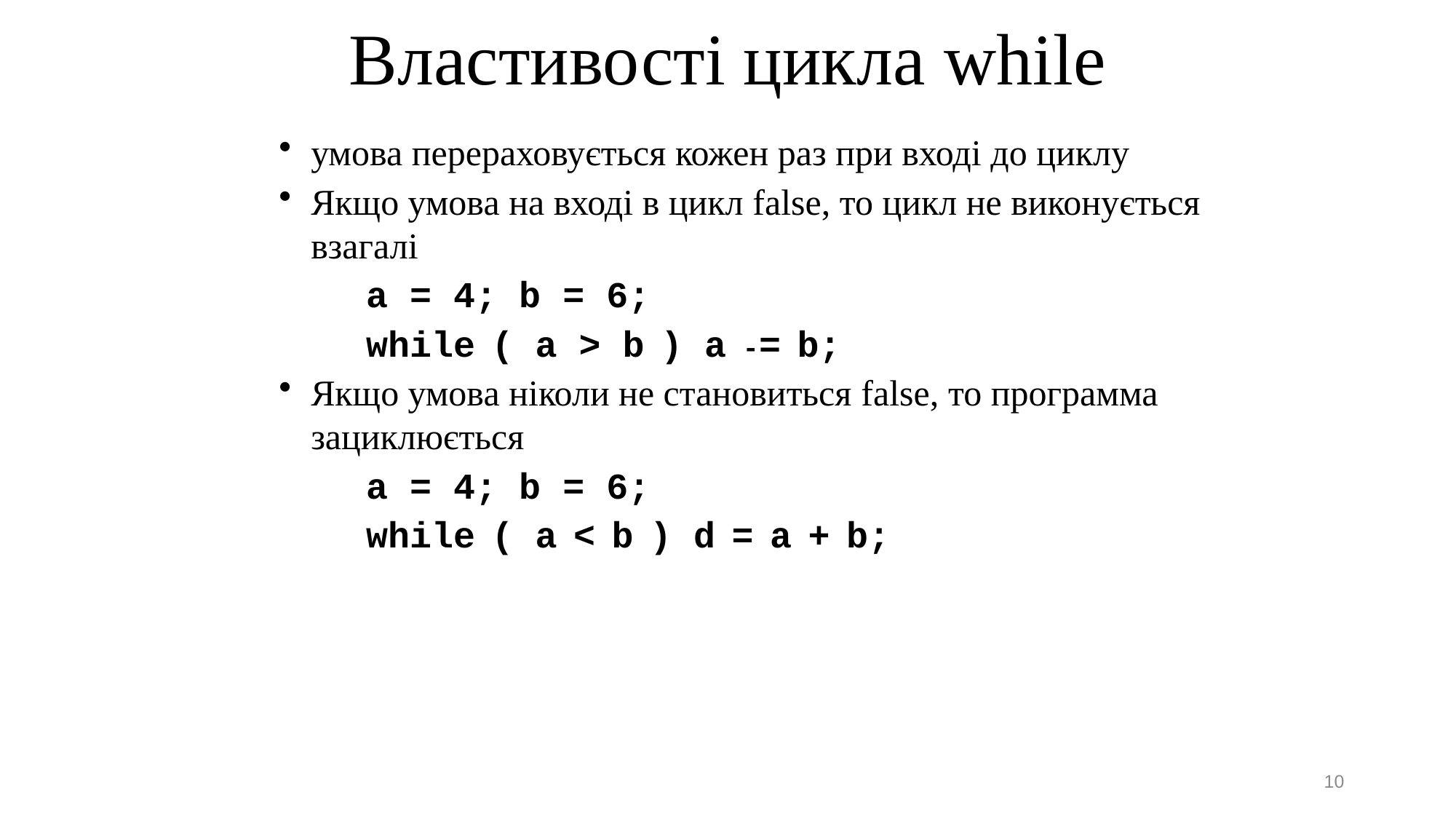

Властивості цикла while

умова перераховується кожен раз при вході до циклу
Якщо умова на вході в цикл false, то цикл не виконується взагалі
		a = 4; b = 6;
		while ( a > b ) a -= b;
Якщо умова ніколи не становиться false, то программа зациклюється
		a = 4; b = 6;
		while ( a < b ) d = a + b;

10